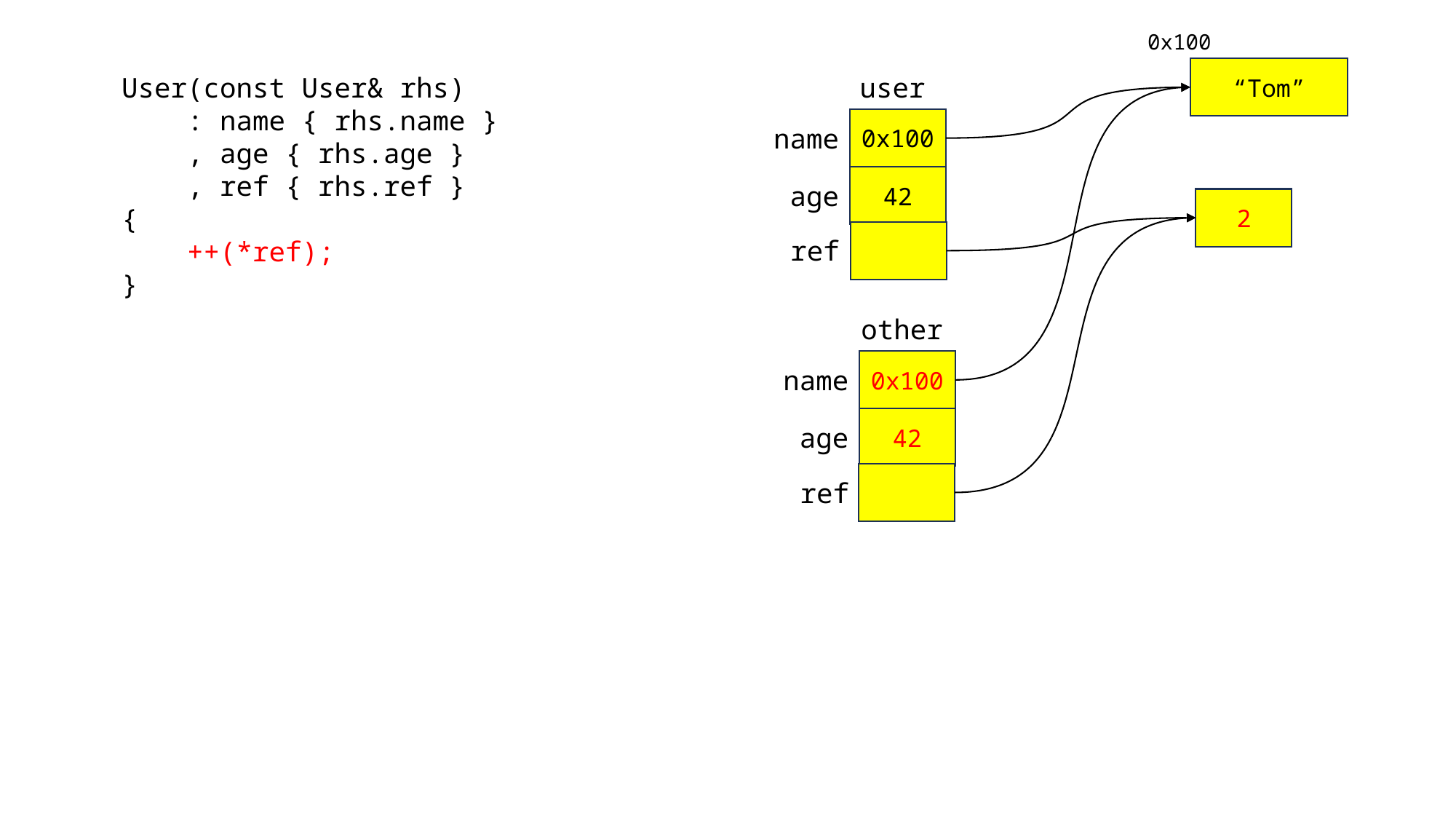

0x100
“Tom”
    User(const User& rhs)
        : name { rhs.name }
        , age { rhs.age }
        , ref { rhs.ref }
    {
        ++(*ref);
    }
user
0x100
name
42
age
2

ref
other
0x100
name
42
age

ref